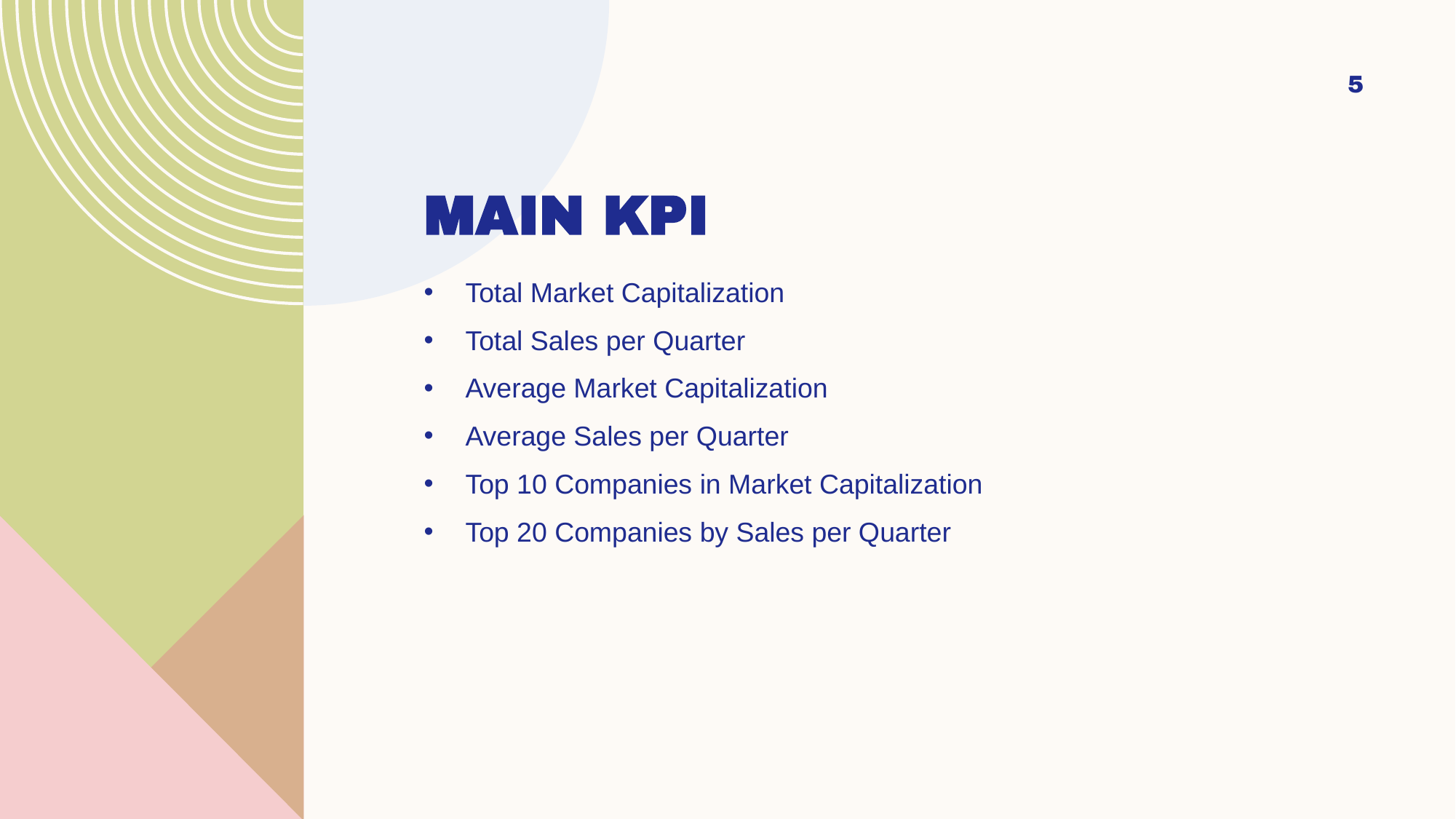

5
# Main kpi
Total Market Capitalization
Total Sales per Quarter
Average Market Capitalization
Average Sales per Quarter
Top 10 Companies in Market Capitalization
Top 20 Companies by Sales per Quarter